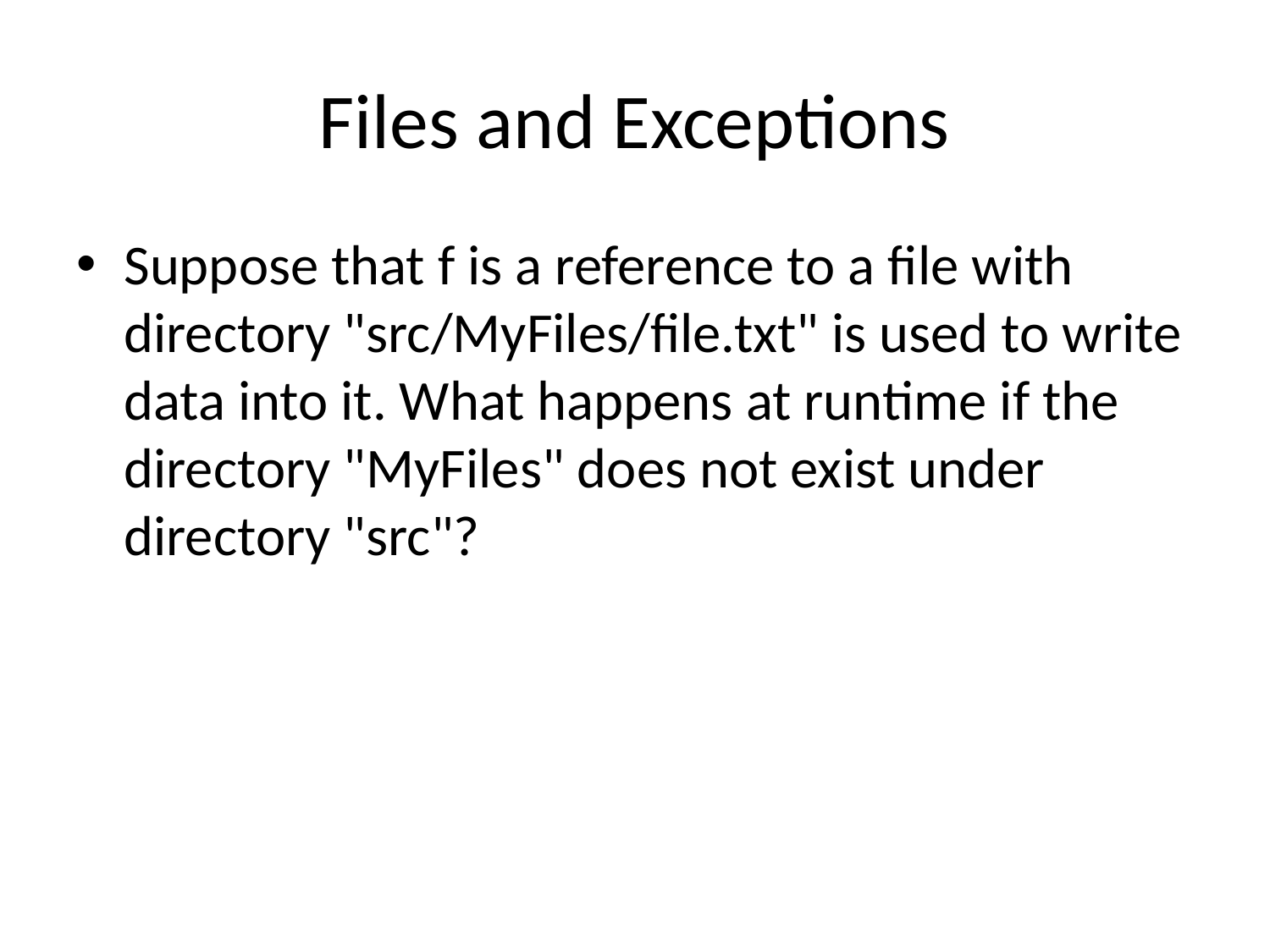

# Files and Exceptions
Suppose that f is a reference to a file with directory "src/MyFiles/file.txt" is used to write data into it. What happens at runtime if the directory "MyFiles" does not exist under directory "src"?